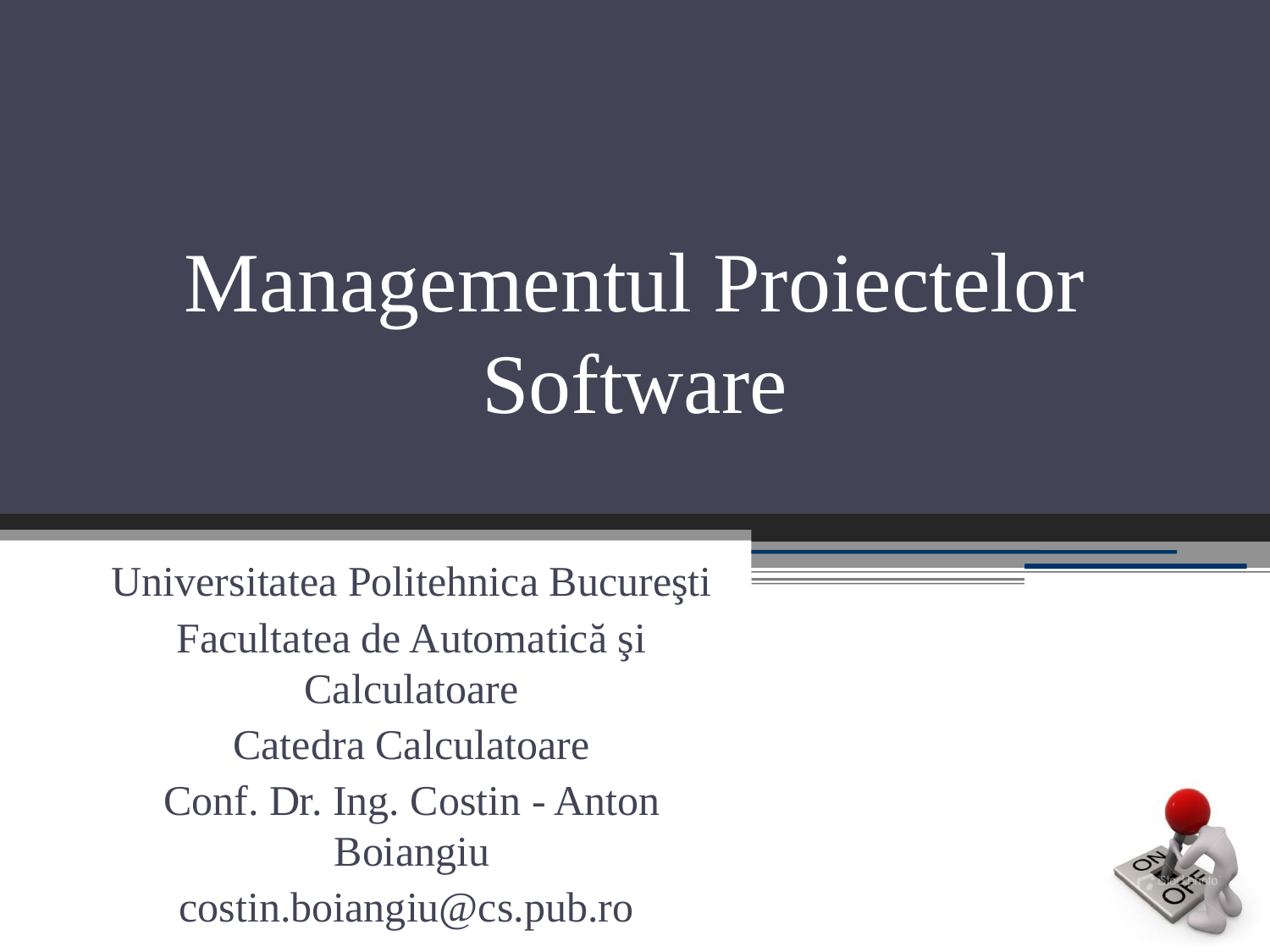

# Managementul Proiectelor Software
Universitatea Politehnica Bucureşti
Facultatea de Automatică şi Calculatoare
Catedra Calculatoare
Conf. Dr. Ing. Costin - Anton Boiangiu
costin.boiangiu@cs.pub.ro